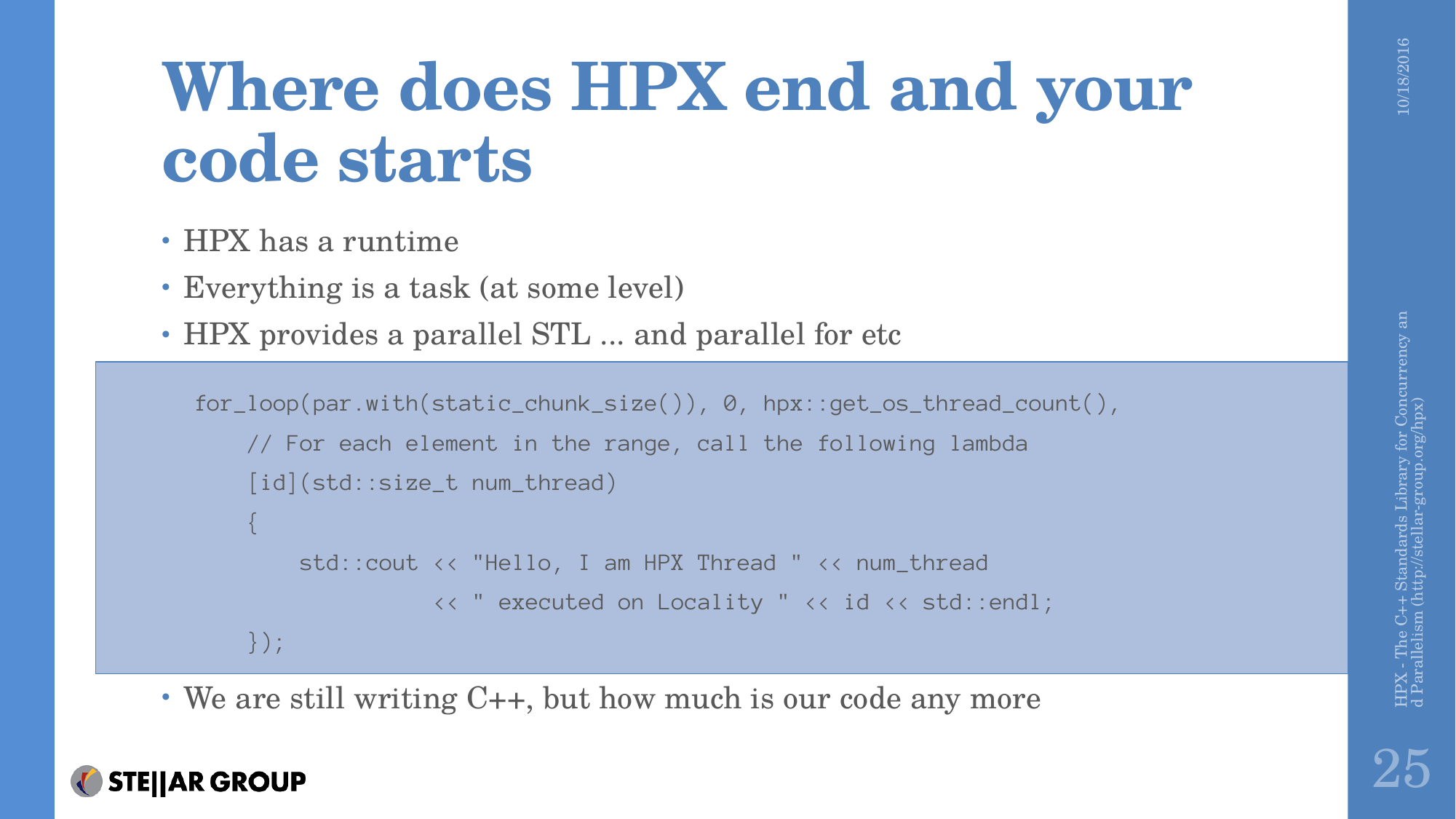

# Where does HPX end and your code starts
10/18/2016
HPX has a runtime
Everything is a task (at some level)
HPX provides a parallel STL ... and parallel for etc
for_loop(par.with(static_chunk_size()), 0, hpx::get_os_thread_count(),
    // For each element in the range, call the following lambda
    [id](std::size_t num_thread)
    {
        std::cout << "Hello, I am HPX Thread " << num_thread
                  << " executed on Locality " << id << std::endl;
    });
We are still writing C++, but how much is our code any more

HPX - The C++ Standards Library for Concurrency and Parallelism (http://stellar-group.org/hpx)
25